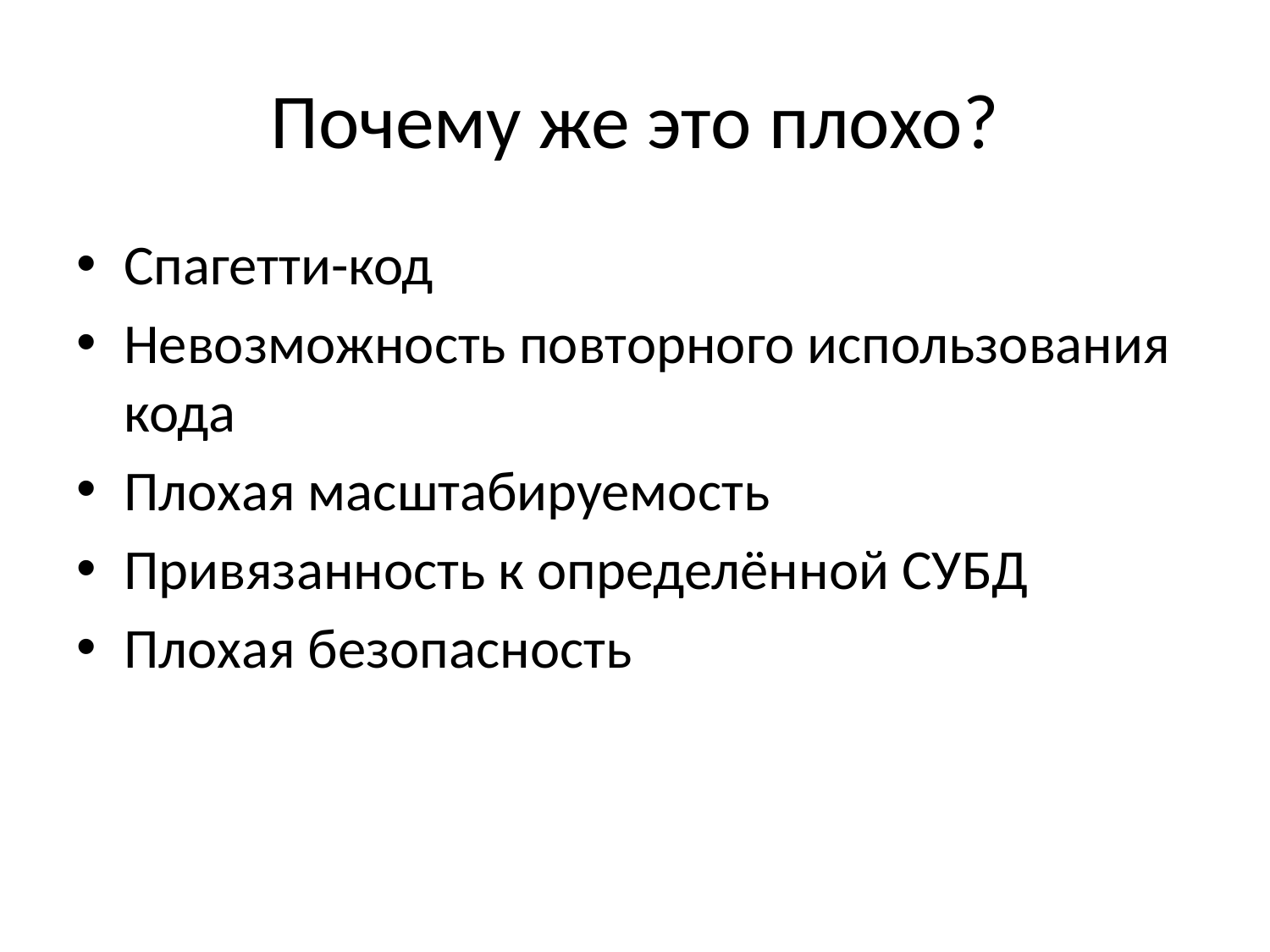

# Почему же это плохо?
Спагетти-код
Невозможность повторного использования кода
Плохая масштабируемость
Привязанность к определённой СУБД
Плохая безопасность